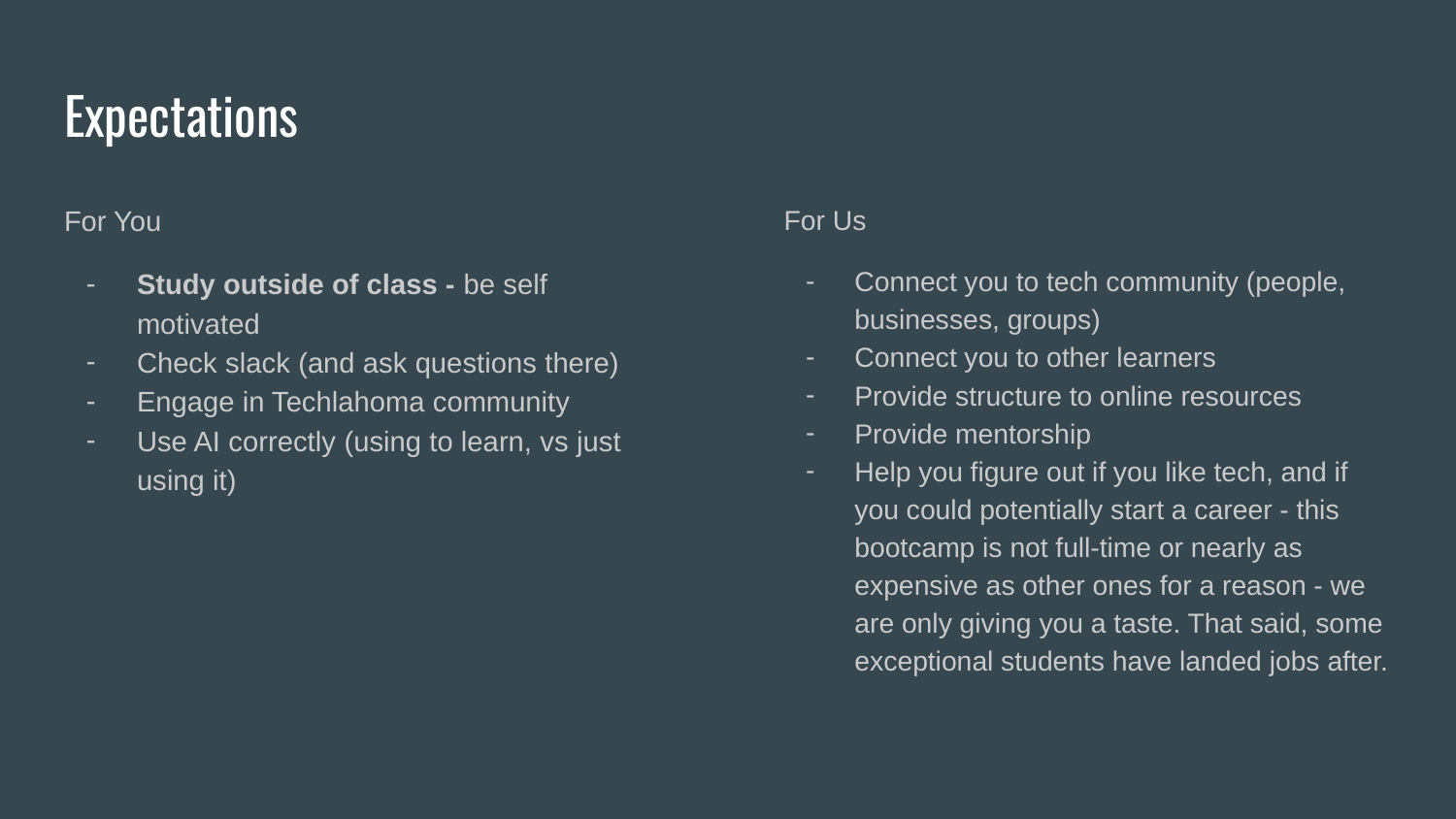

# Expectations
For You
Study outside of class - be self motivated
Check slack (and ask questions there)
Engage in Techlahoma community
Use AI correctly (using to learn, vs just using it)
For Us
Connect you to tech community (people, businesses, groups)
Connect you to other learners
Provide structure to online resources
Provide mentorship
Help you figure out if you like tech, and if you could potentially start a career - this bootcamp is not full-time or nearly as expensive as other ones for a reason - we are only giving you a taste. That said, some exceptional students have landed jobs after.